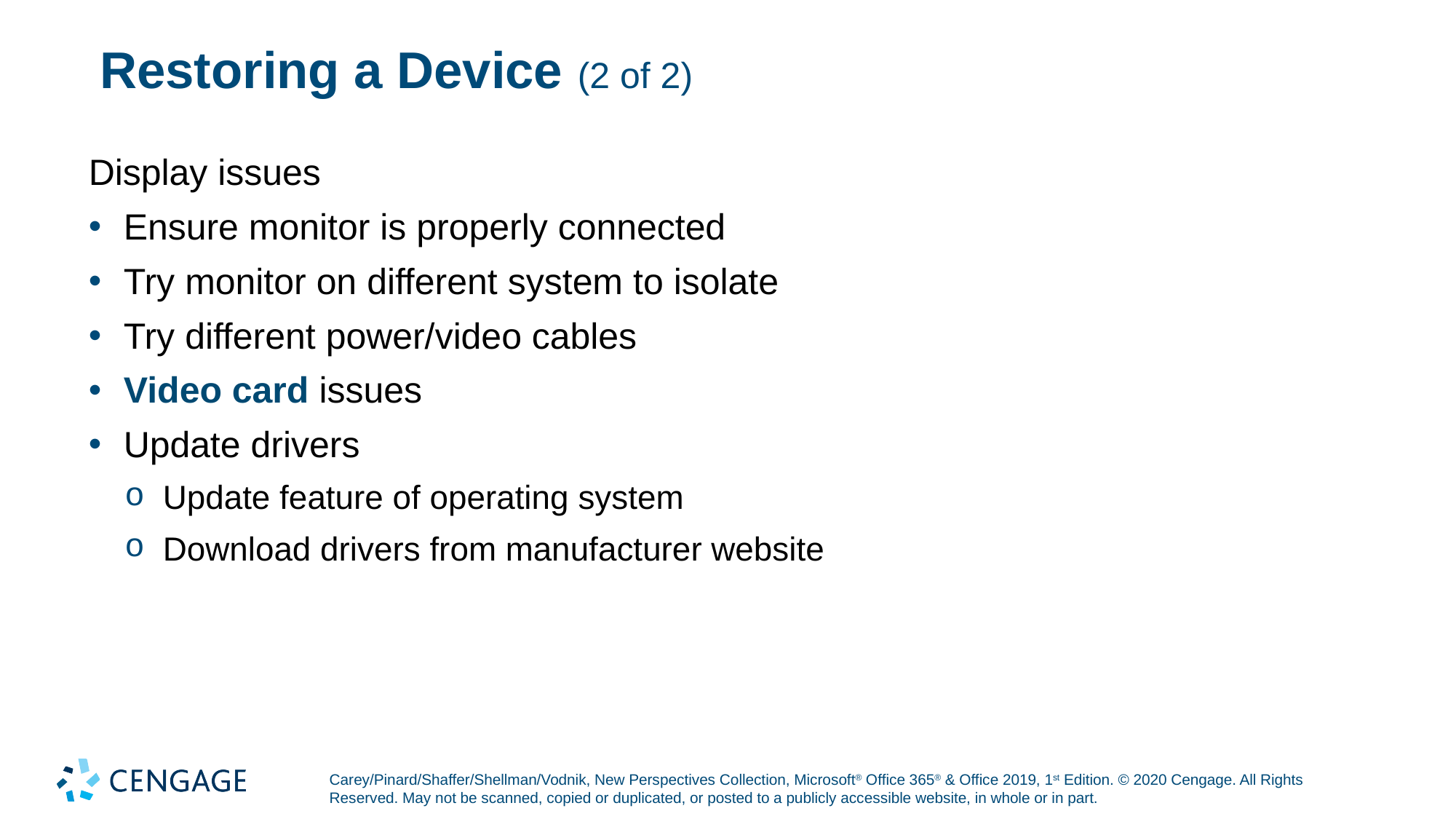

# Restoring a Device (2 of 2)
Display issues
Ensure monitor is properly connected
Try monitor on different system to isolate
Try different power/video cables
Video card issues
Update drivers
Update feature of operating system
Download drivers from manufacturer website